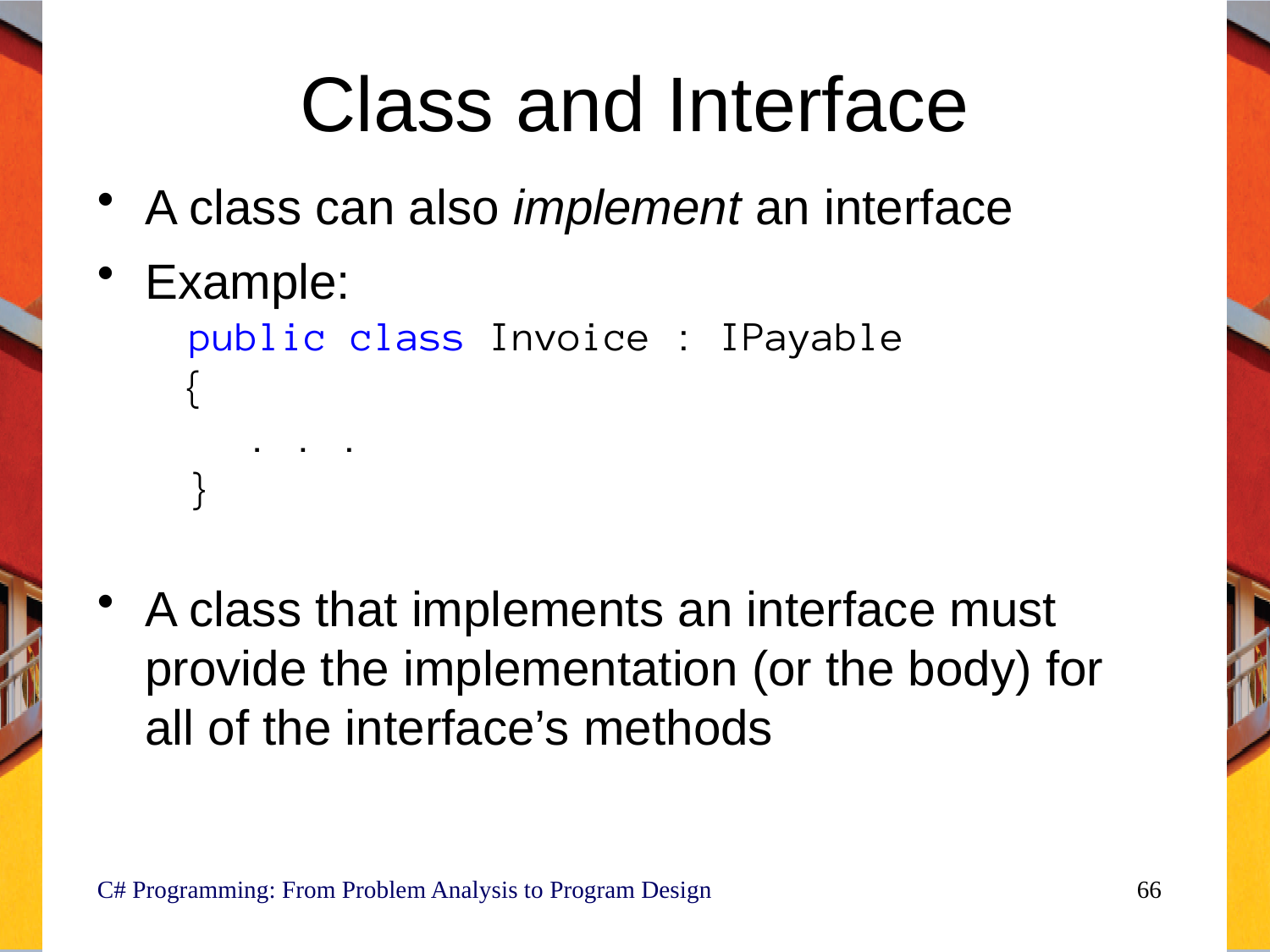

# Class and Interface
A class can also implement an interface
Example:
    public class Invoice : IPayable
         {
	 . . .
    }

A class that implements an interface must provide the implementation (or the body) for  all of the interface’s methods
C# Programming: From Problem Analysis to Program Design

66